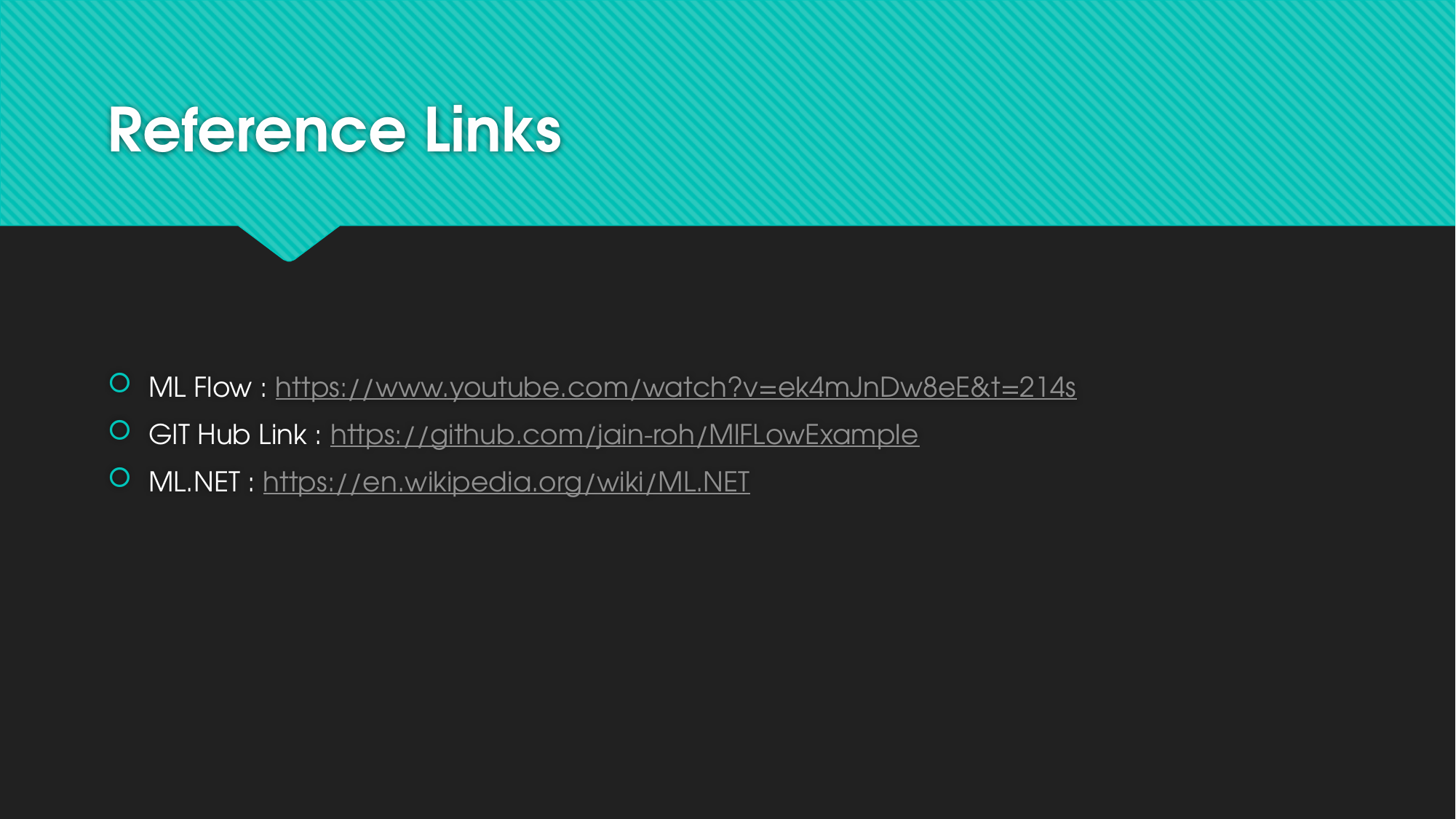

# Reference Links
ML Flow : https://www.youtube.com/watch?v=ek4mJnDw8eE&t=214s
GIT Hub Link : https://github.com/jain-roh/MlFLowExample
ML.NET : https://en.wikipedia.org/wiki/ML.NET